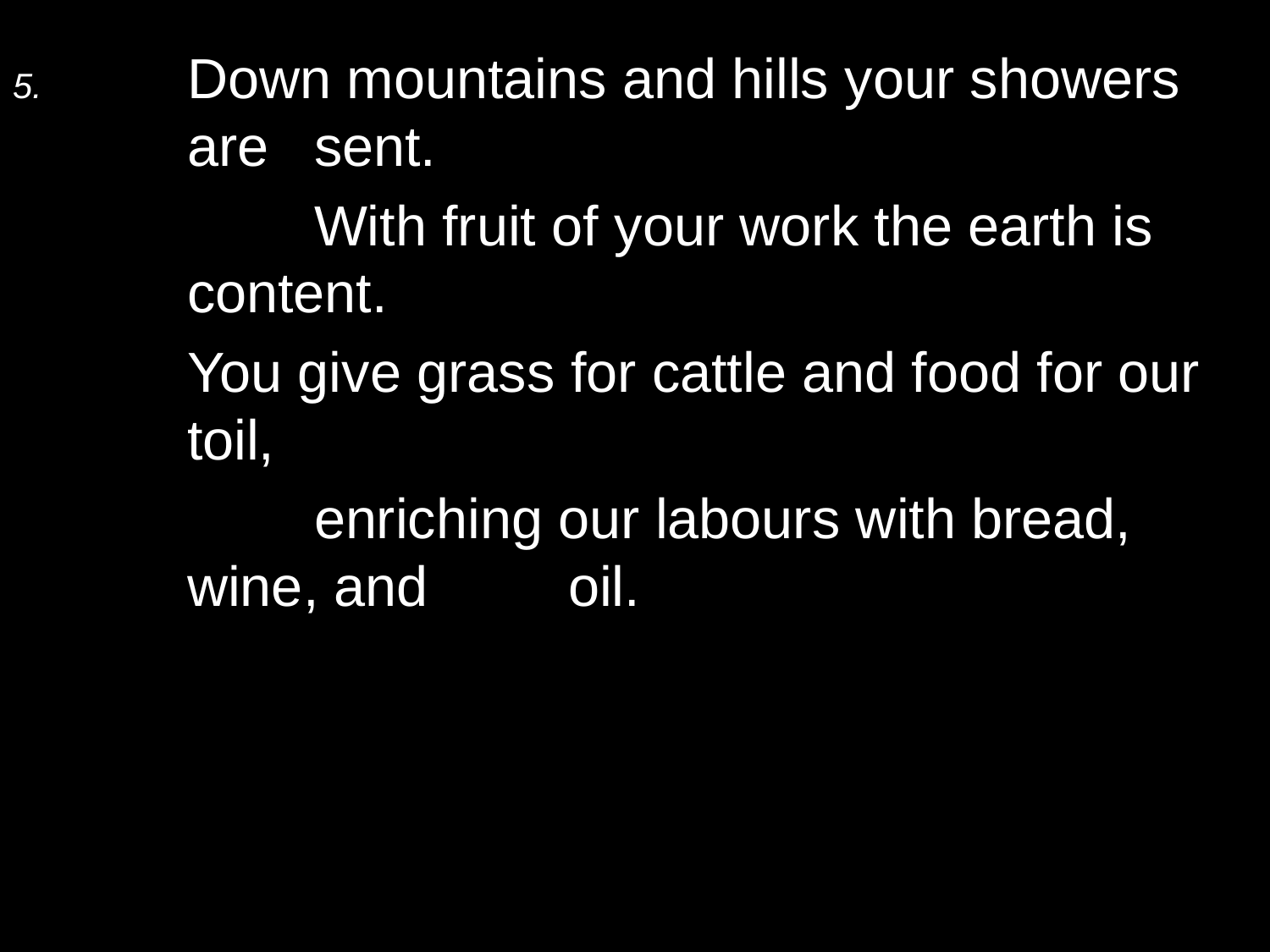

5.	Down mountains and hills your showers are 	sent.
		With fruit of your work the earth is content.
	You give grass for cattle and food for our toil,
		enriching our labours with bread, wine, and 	oil.